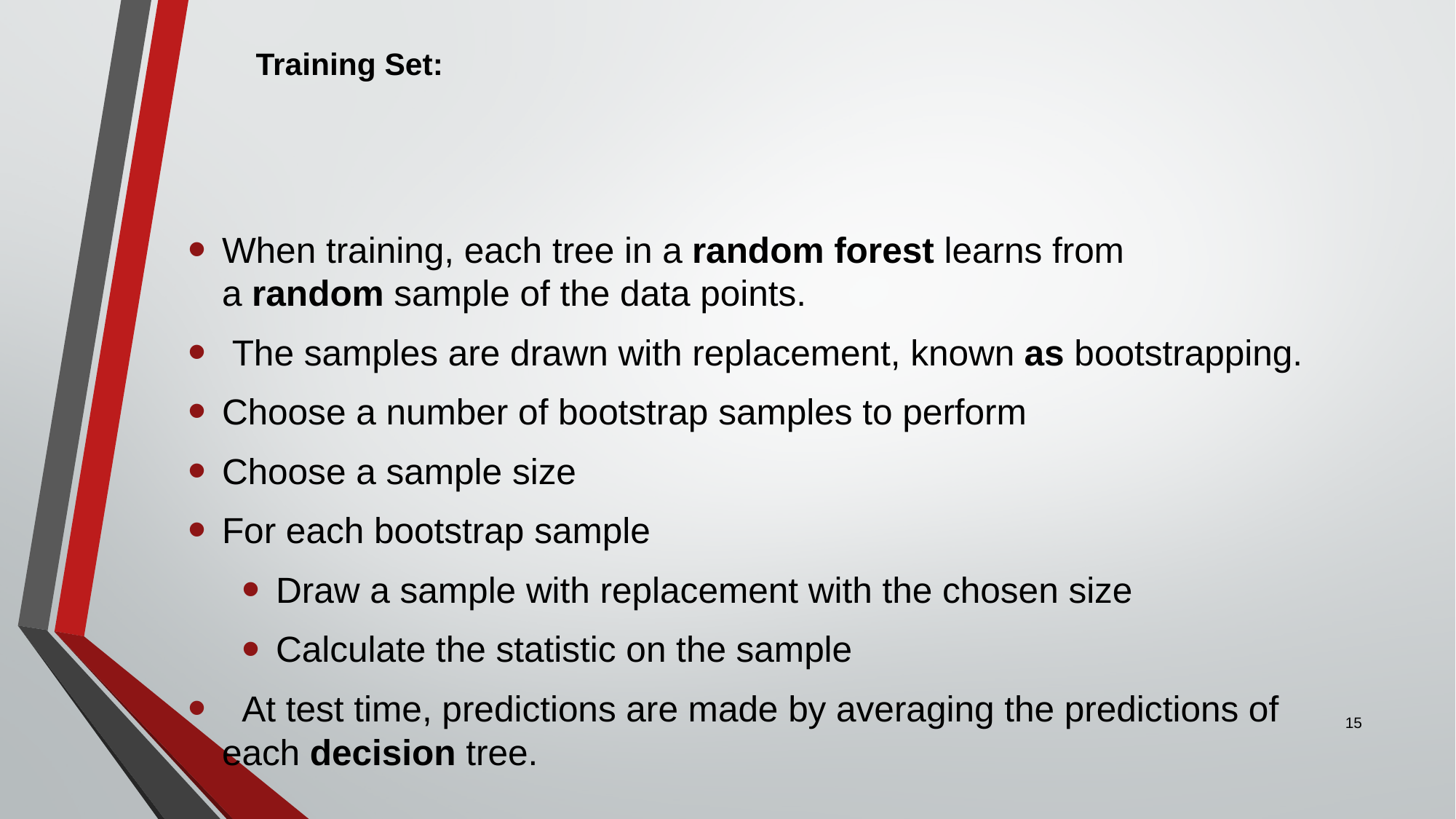

# Training Set:
When training, each tree in a random forest learns from a random sample of the data points.
 The samples are drawn with replacement, known as bootstrapping.
Choose a number of bootstrap samples to perform
Choose a sample size
For each bootstrap sample
Draw a sample with replacement with the chosen size
Calculate the statistic on the sample
  At test time, predictions are made by averaging the predictions of each decision tree.

15